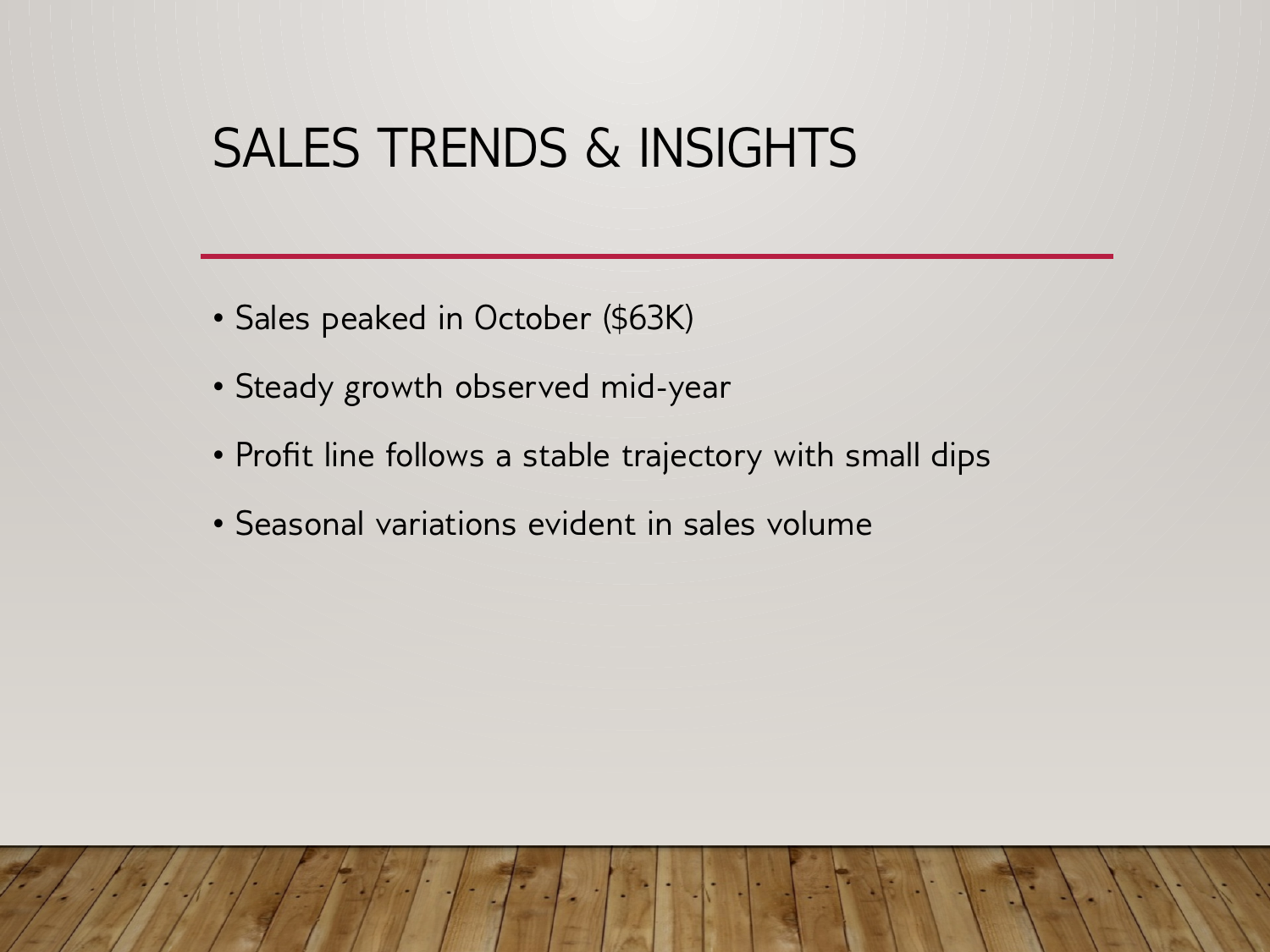

# Sales Trends & Insights
• Sales peaked in October ($63K)
• Steady growth observed mid-year
• Profit line follows a stable trajectory with small dips
• Seasonal variations evident in sales volume